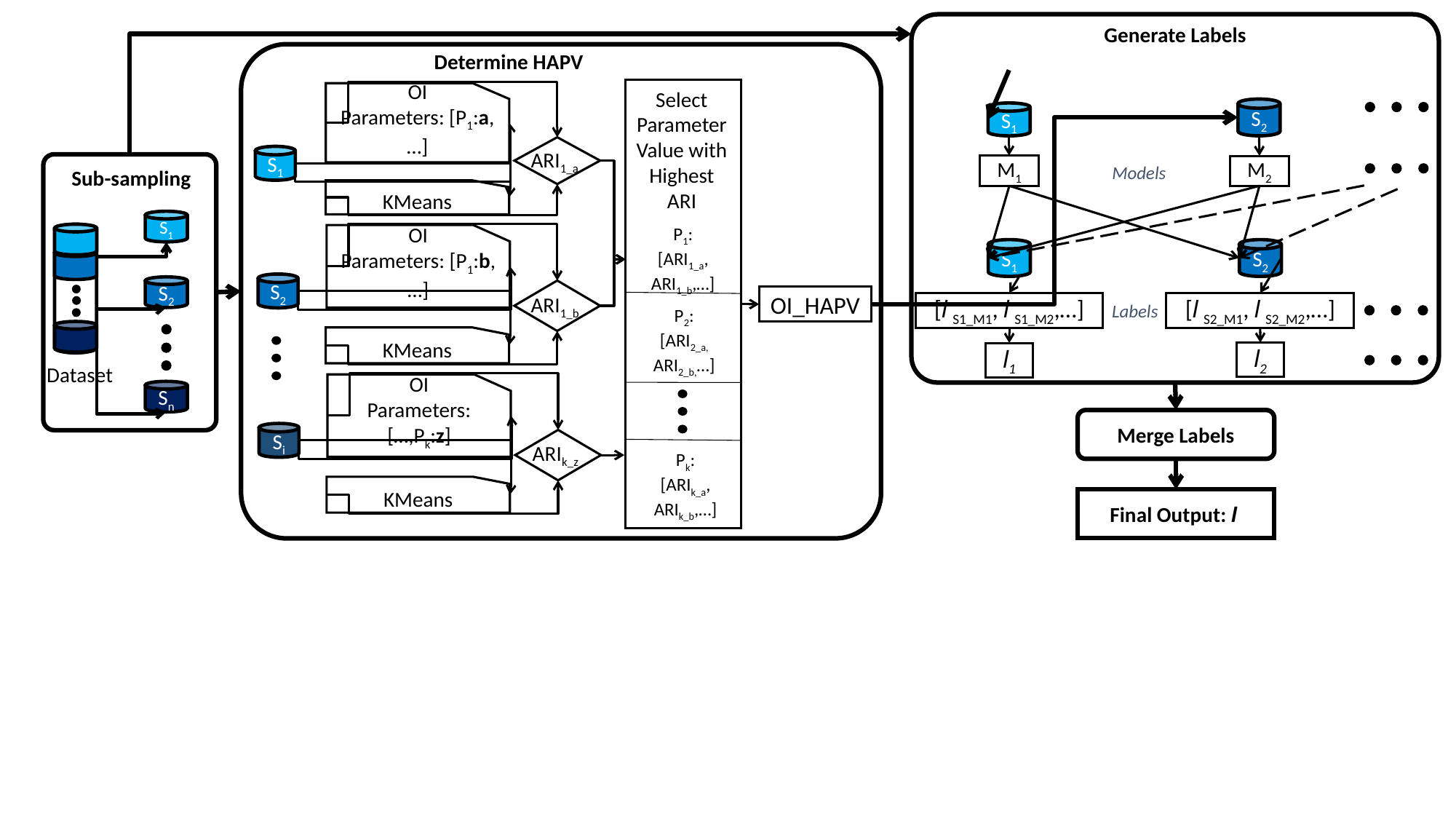

Generate Labels
Determine HAPV

Select Parameter Value with Highest ARI
OI
Parameters: [P1:a,…]

S2

S1

ARI1_a
S1

Sub-sampling
S1

S2

Dataset

Sn
M1
Models
M2

KMeans
P1:
[ARI1_a,
ARI1_b,…]
OI
Parameters: [P1:b,…]

S1
S2
S2

ARI1_b
OI_HAPV
[l S1_M1, l S1_M2,…]
[l S2_M1, l S2_M2,…]
Labels
P2:
[ARI2_a,
ARI2_b,…]

KMeans

l2
l1

OI
Parameters: […,Pk:z]

Merge Labels
Si

ARIk_z
Pk:
[ARIk_a,
ARIk_b,…]
KMeans
Final Output: l